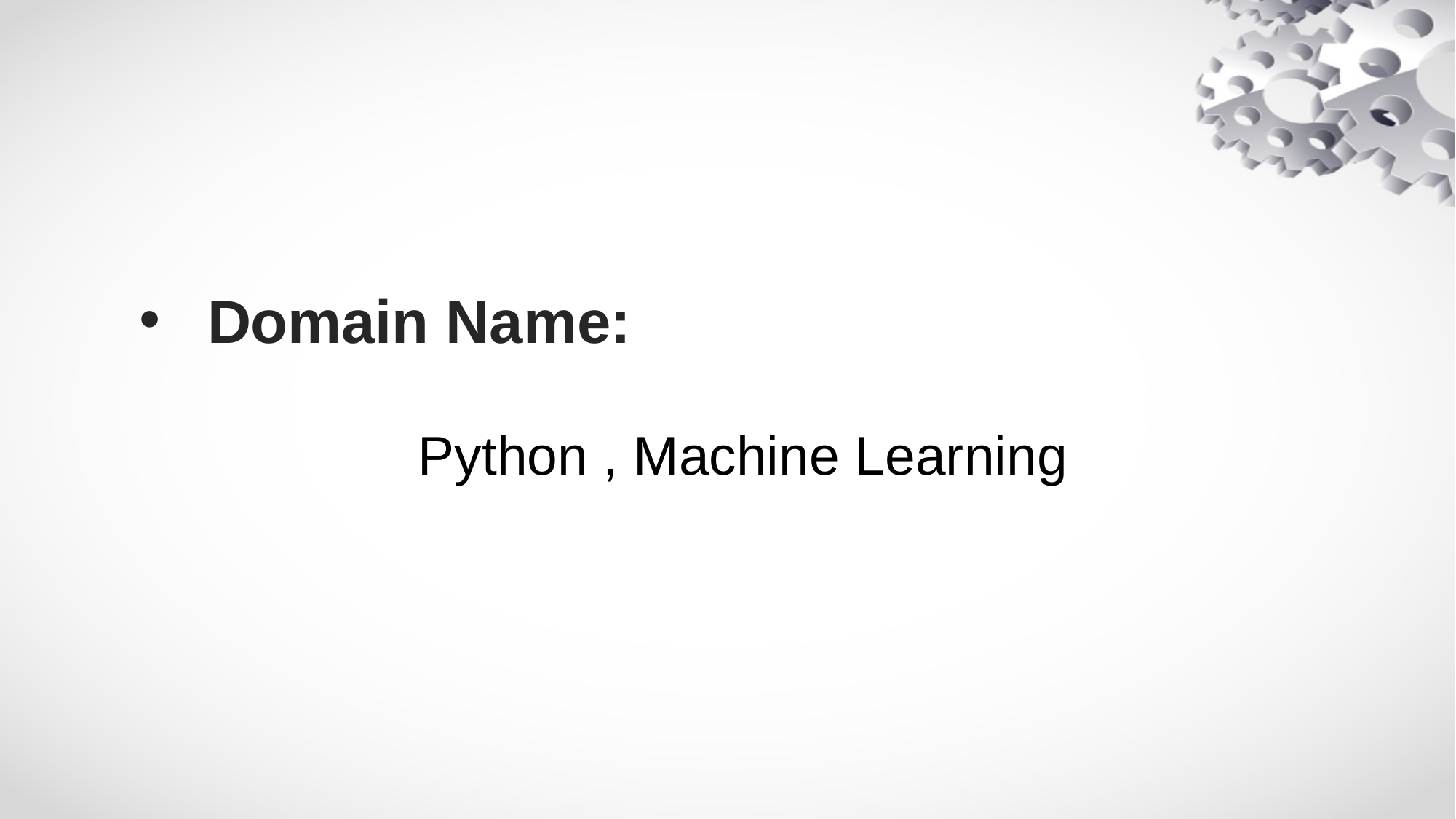

# Domain Name: Python , Machine Learning